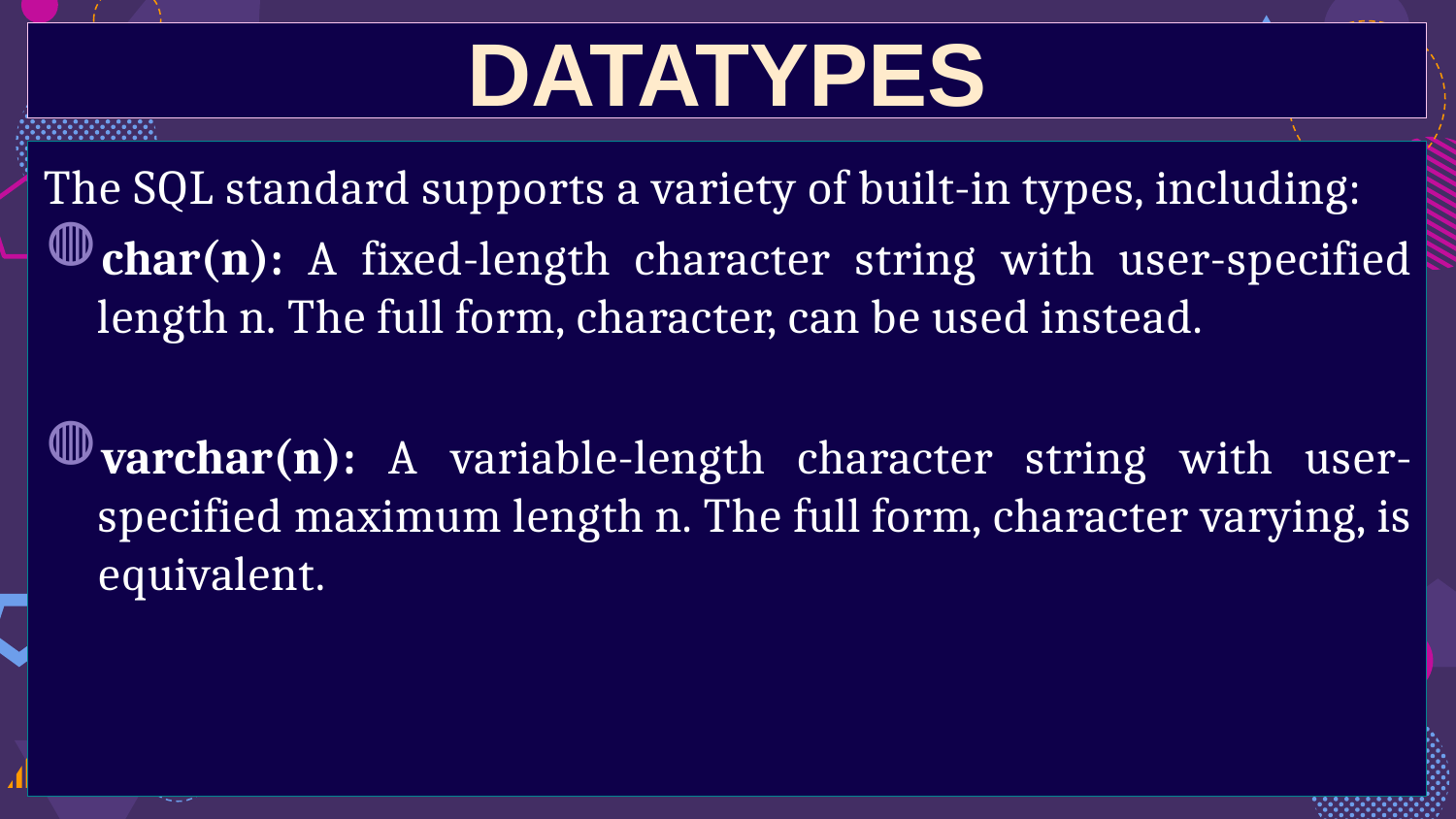

DATATYPES
The SQL standard supports a variety of built-in types, including:
char(n): A fixed-length character string with user-specified length n. The full form, character, can be used instead.

varchar(n): A variable-length character string with user-specified maximum length n. The full form, character varying, is equivalent.